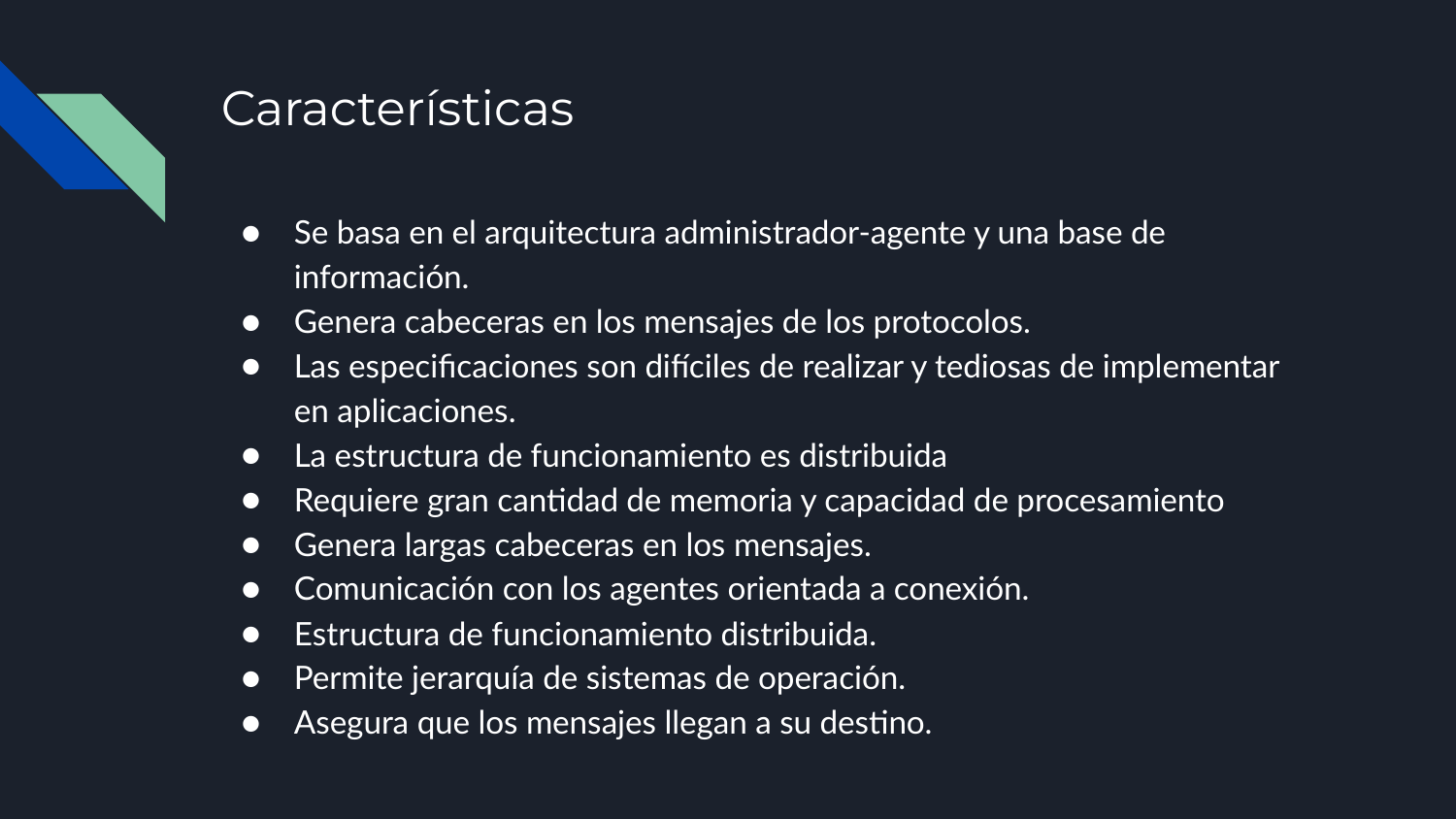

# Características
Se basa en el arquitectura administrador-agente y una base de información.
Genera cabeceras en los mensajes de los protocolos.
Las especificaciones son difíciles de realizar y tediosas de implementar en aplicaciones.
La estructura de funcionamiento es distribuida
Requiere gran cantidad de memoria y capacidad de procesamiento
Genera largas cabeceras en los mensajes.
Comunicación con los agentes orientada a conexión.
Estructura de funcionamiento distribuida.
Permite jerarquía de sistemas de operación.
Asegura que los mensajes llegan a su destino.